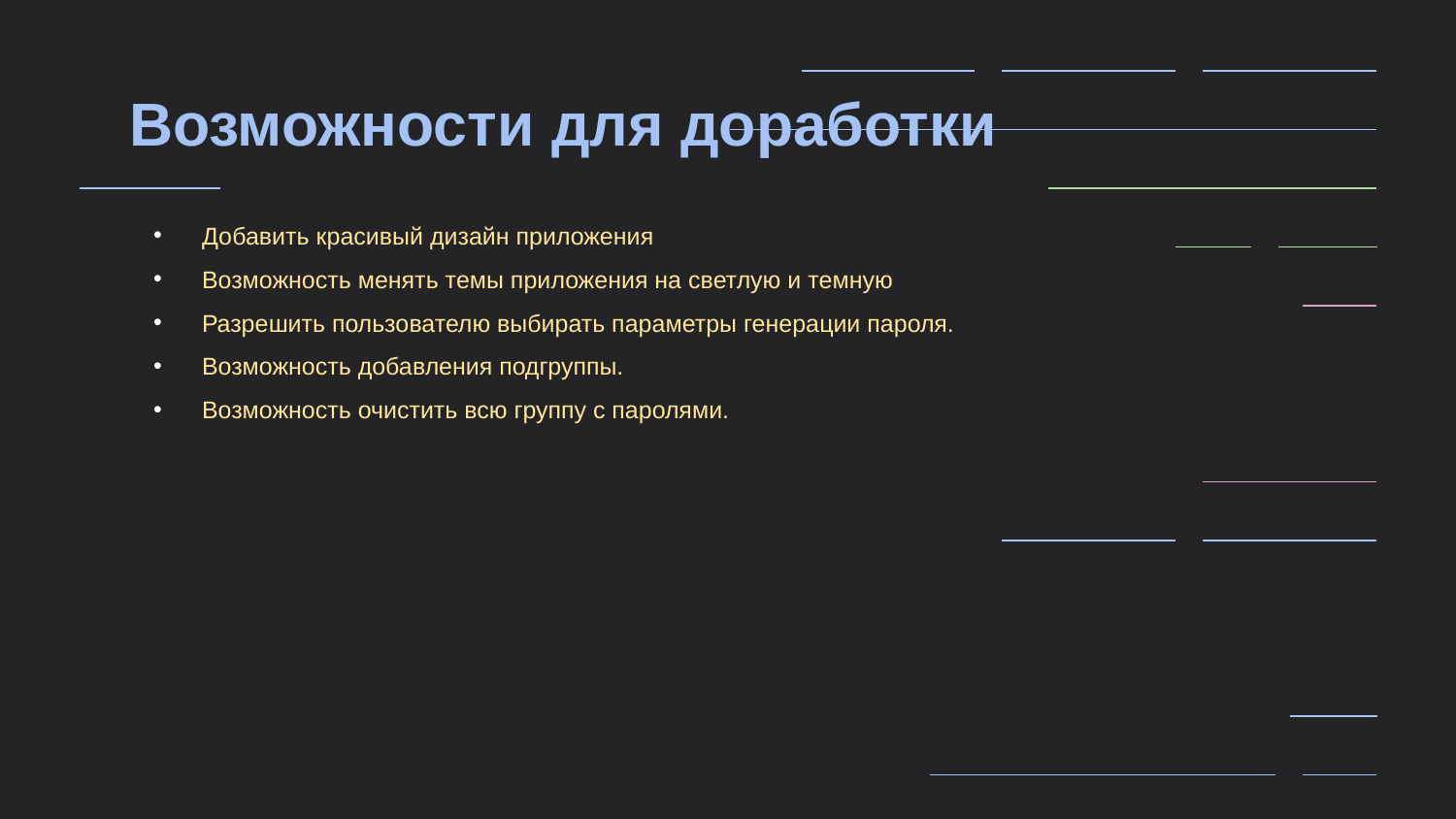

# Возможности для доработки
Добавить красивый дизайн приложения
Возможность менять темы приложения на светлую и темную
Разрешить пользователю выбирать параметры генерации пароля.
Возможность добавления подгруппы.
Возможность очистить всю группу с паролями.